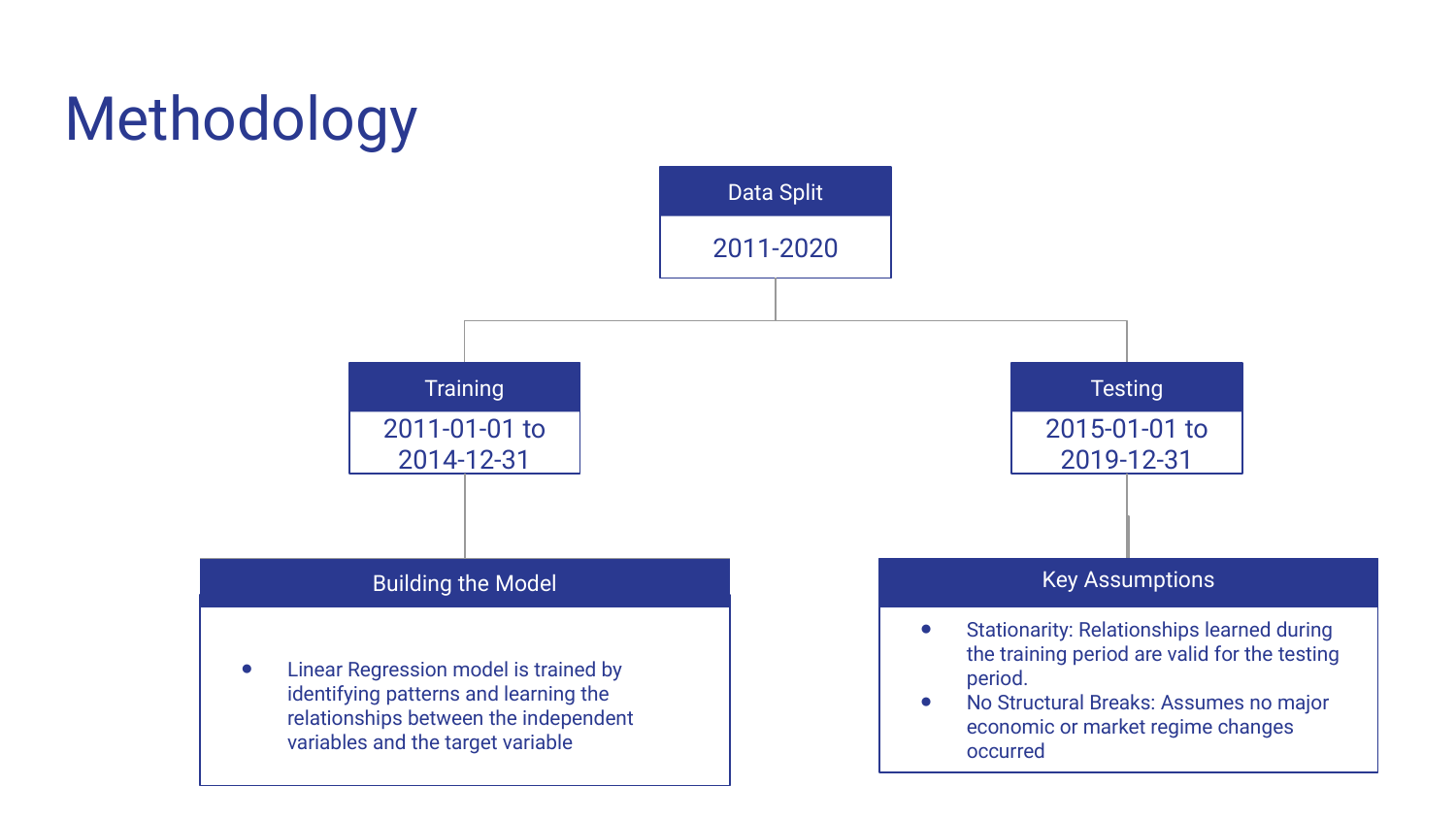

# Methodology

Data Split
2011-2020

Training
Testing
2011-01-01 to 2014-12-31
2015-01-01 to 2019-12-31
Key Assumptions
Building the Model

Stationarity: Relationships learned during the training period are valid for the testing period.
No Structural Breaks: Assumes no major economic or market regime changes occurred
Linear Regression model is trained by identifying patterns and learning the relationships between the independent variables and the target variable